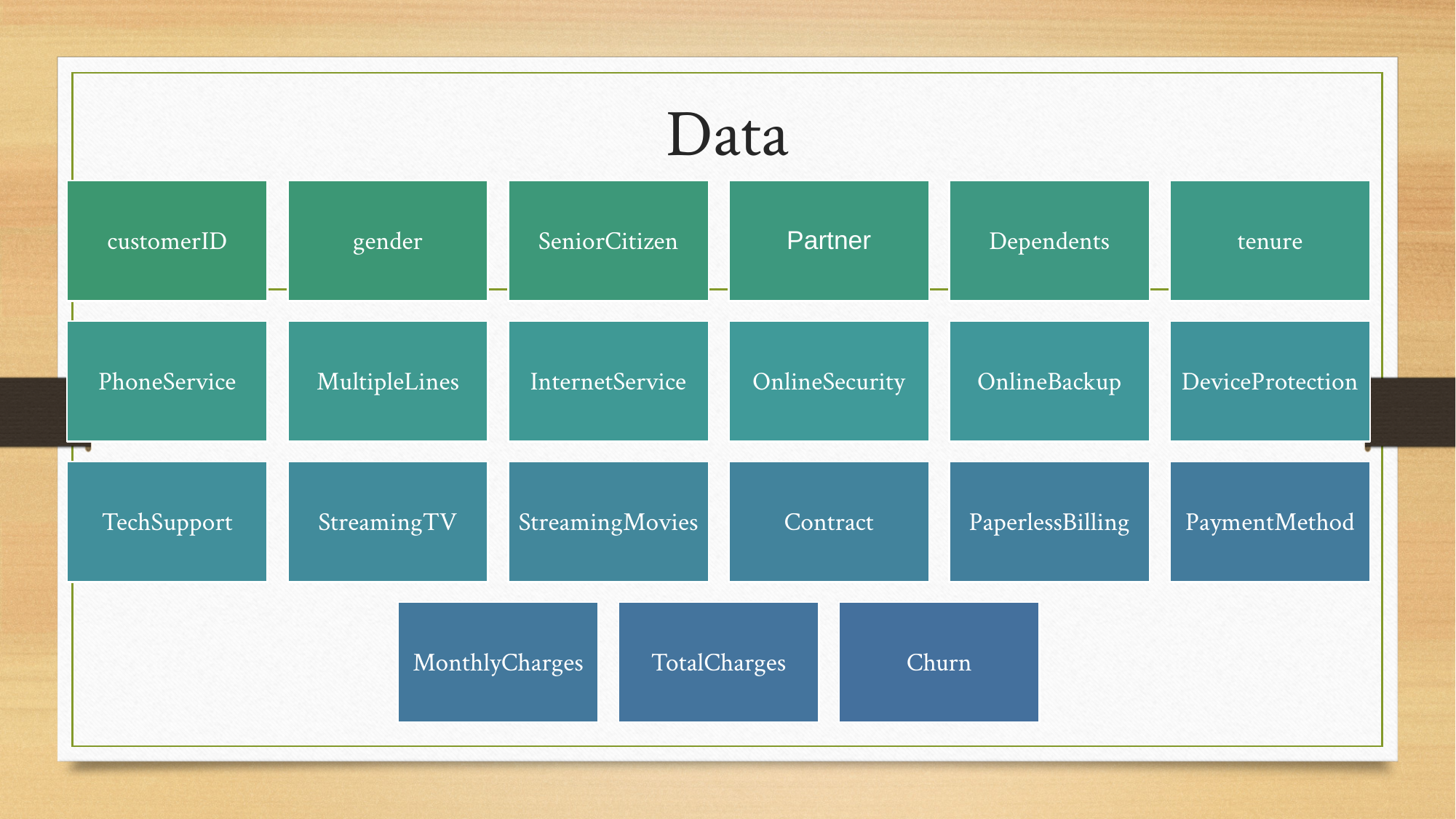

# Data
customerID
gender
SeniorCitizen
Partner
Dependents
tenure
PhoneService
MultipleLines
InternetService
OnlineSecurity
OnlineBackup
DeviceProtection
TechSupport
StreamingTV
StreamingMovies
Contract
PaperlessBilling
PaymentMethod
MonthlyCharges
TotalCharges
Churn